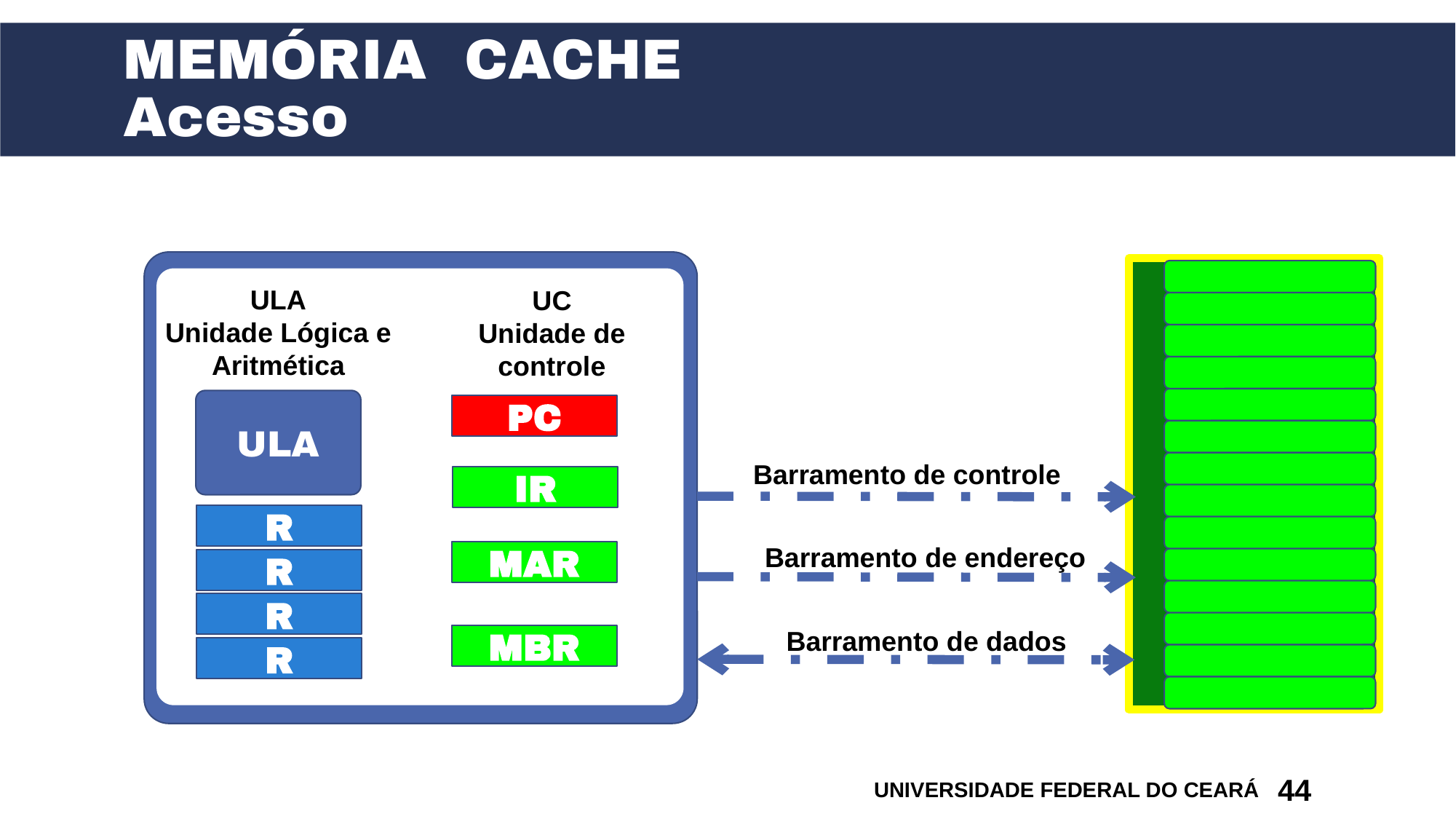

# Memória  cache Acesso

ULA
Unidade Lógica e Aritmética
UC
Unidade de controle
ULA
PC
Barramento de controle
IR
R
R
R
R
Barramento de endereço
MAR
Barramento de dados
MBR
UNIVERSIDADE FEDERAL DO CEARÁ
44